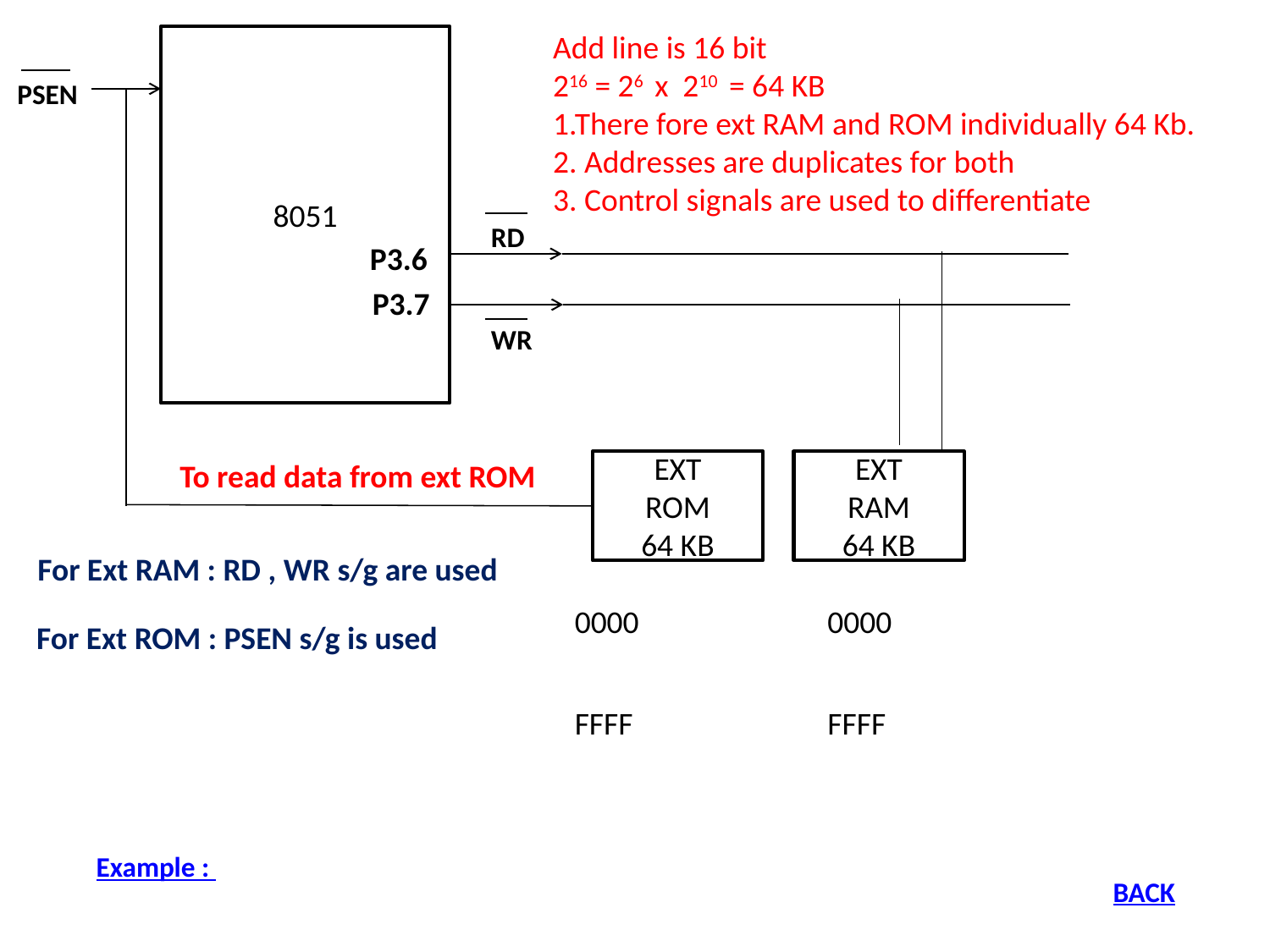

Add line is 16 bit
216 = 26  x  210  = 64 KB
1.There fore ext RAM and ROM individually 64 Kb.
2. Addresses are duplicates for both
3. Control signals are used to differentiate
8051
     PSEN
 P3.6
 P3.7
      RD
      WR
To read data from ext ROM
EXT
ROM
64 KB
EXT
RAM
64 KB
For Ext RAM : RD , WR s/g are used
| 0000 |  |
| --- | --- |
|  |  |
| FFFF |  |
| 0000 |  |
| --- | --- |
|  |  |
| FFFF |  |
For Ext ROM : PSEN s/g is used
Example :
BACK